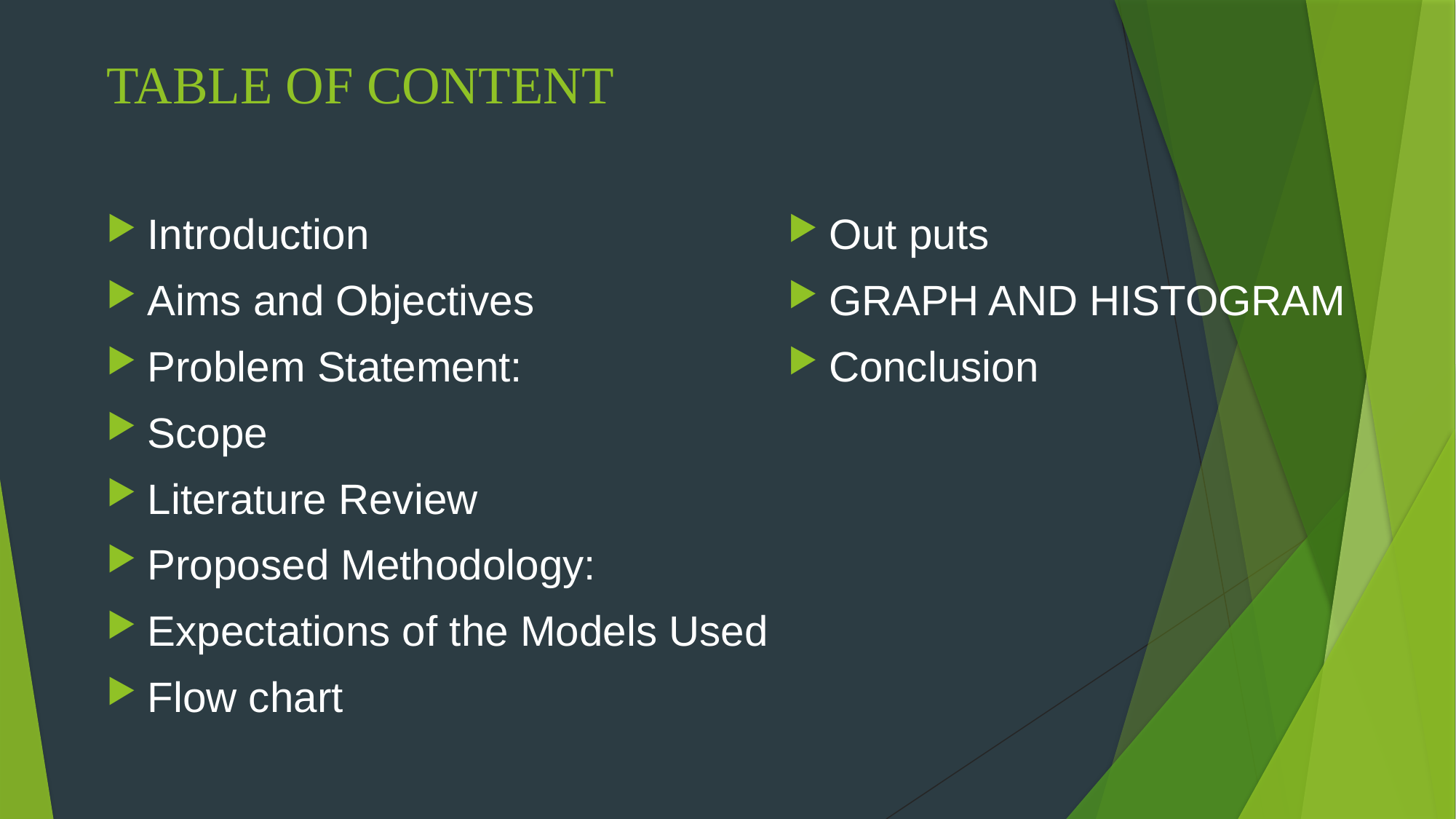

# TABLE OF CONTENT
Introduction
Aims and Objectives
Problem Statement:
Scope
Literature Review
Proposed Methodology:
Expectations of the Models Used
Flow chart
Out puts
GRAPH AND HISTOGRAM
Conclusion